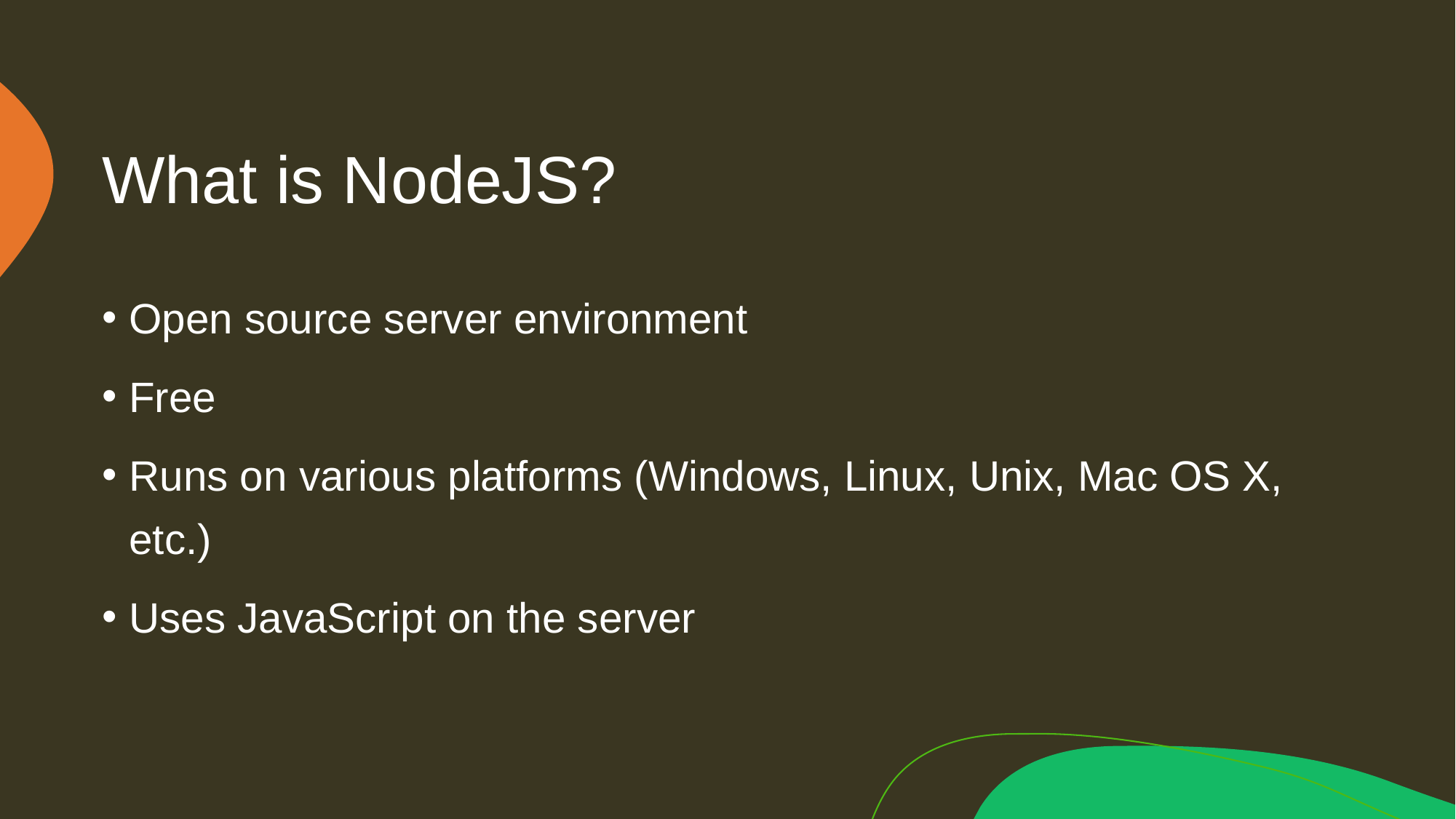

# What is NodeJS?
Open source server environment
Free
Runs on various platforms (Windows, Linux, Unix, Mac OS X, etc.)
Uses JavaScript on the server